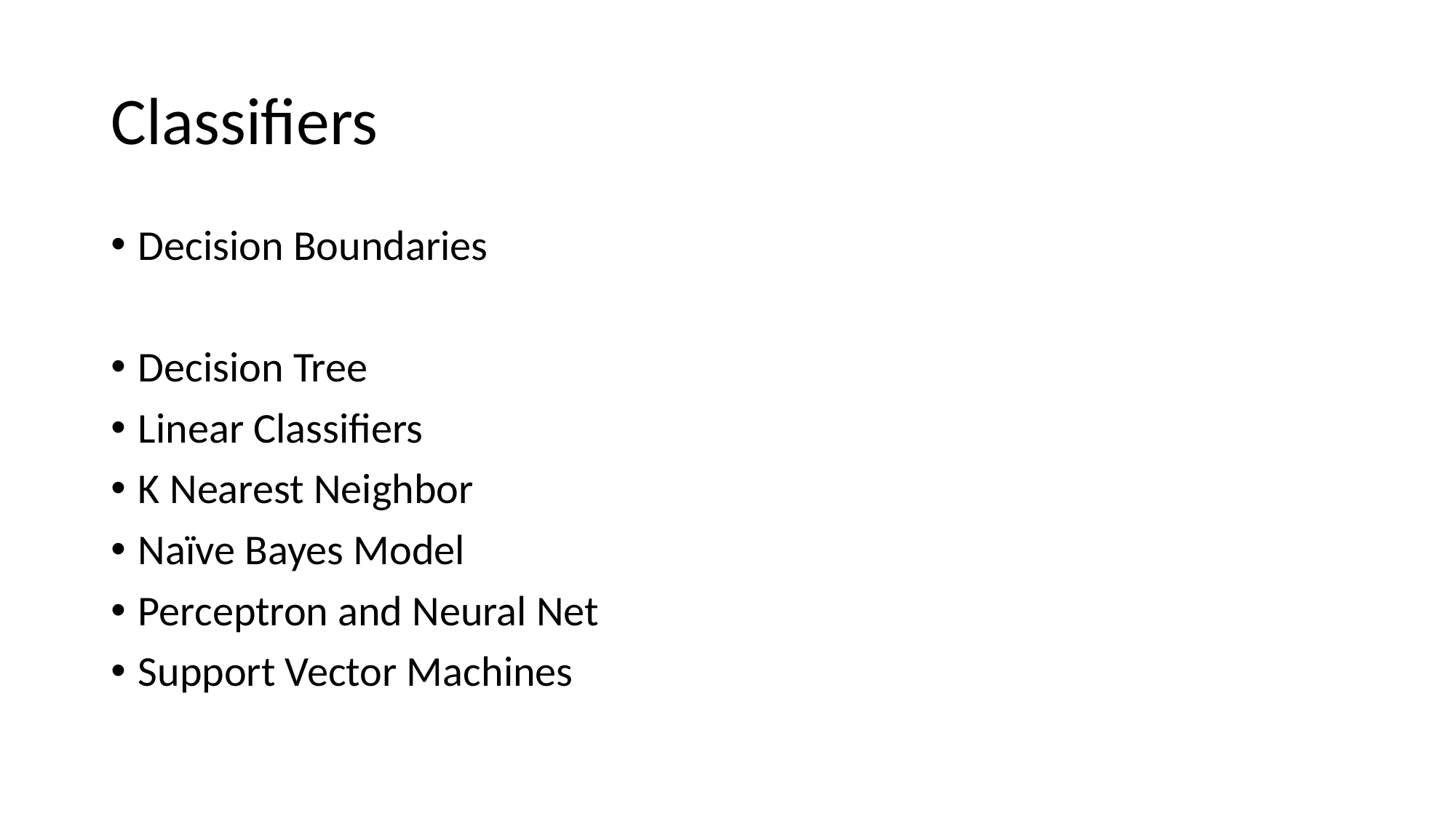

# Classifiers
Decision Boundaries

Decision Tree
Linear Classifiers
K Nearest Neighbor
Naïve Bayes Model
Perceptron and Neural Net
Support Vector Machines